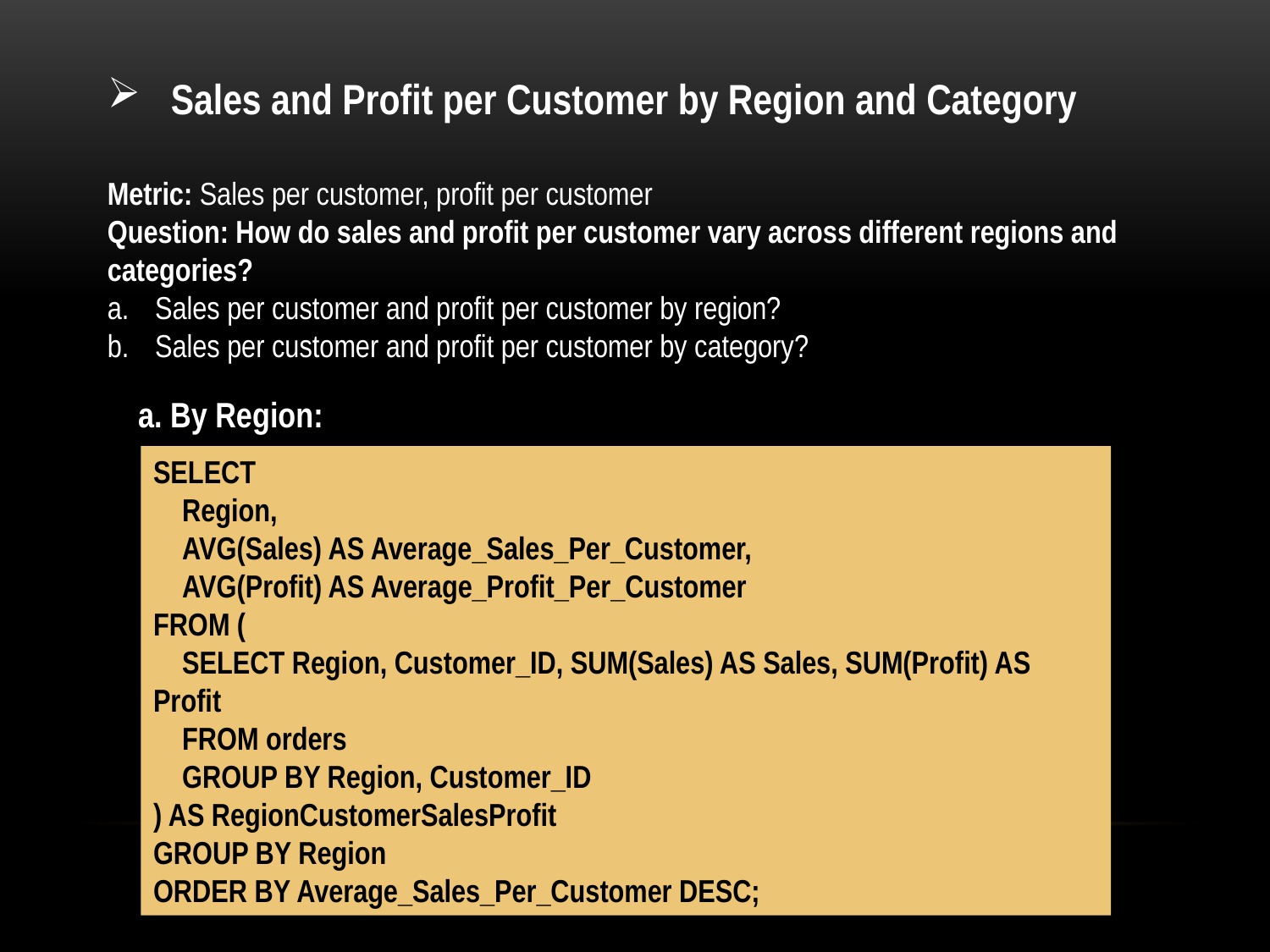

Sales and Profit per Customer by Region and Category

Metric: Sales per customer, profit per customer
Question: How do sales and profit per customer vary across different regions and categories?
Sales per customer and profit per customer by region?
Sales per customer and profit per customer by category?

a. By Region:
SELECT
    Region,
    AVG(Sales) AS Average_Sales_Per_Customer,
    AVG(Profit) AS Average_Profit_Per_Customer
FROM (
    SELECT Region, Customer_ID, SUM(Sales) AS Sales, SUM(Profit) AS Profit
    FROM orders
    GROUP BY Region, Customer_ID
) AS RegionCustomerSalesProfit
GROUP BY Region
ORDER BY Average_Sales_Per_Customer DESC;